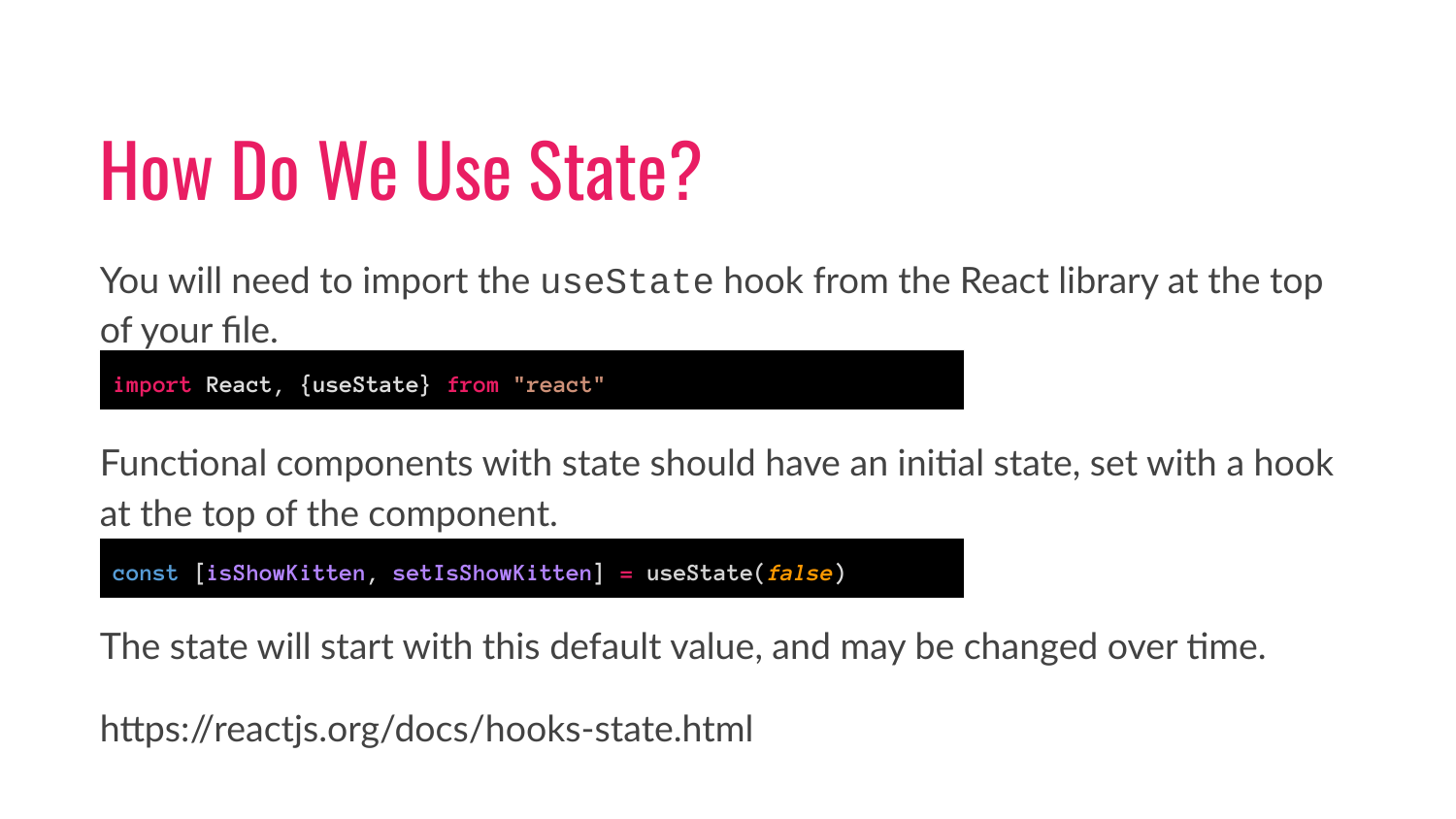

How Do We Use State?
You will need to import the useState hook from the React library at the top of your file.
Functional components with state should have an initial state, set with a hook at the top of the component.
The state will start with this default value, and may be changed over time.
https://reactjs.org/docs/hooks-state.html

import React, {useState} from "react"
const [isShowKitten, setIsShowKitten] = useState(false)